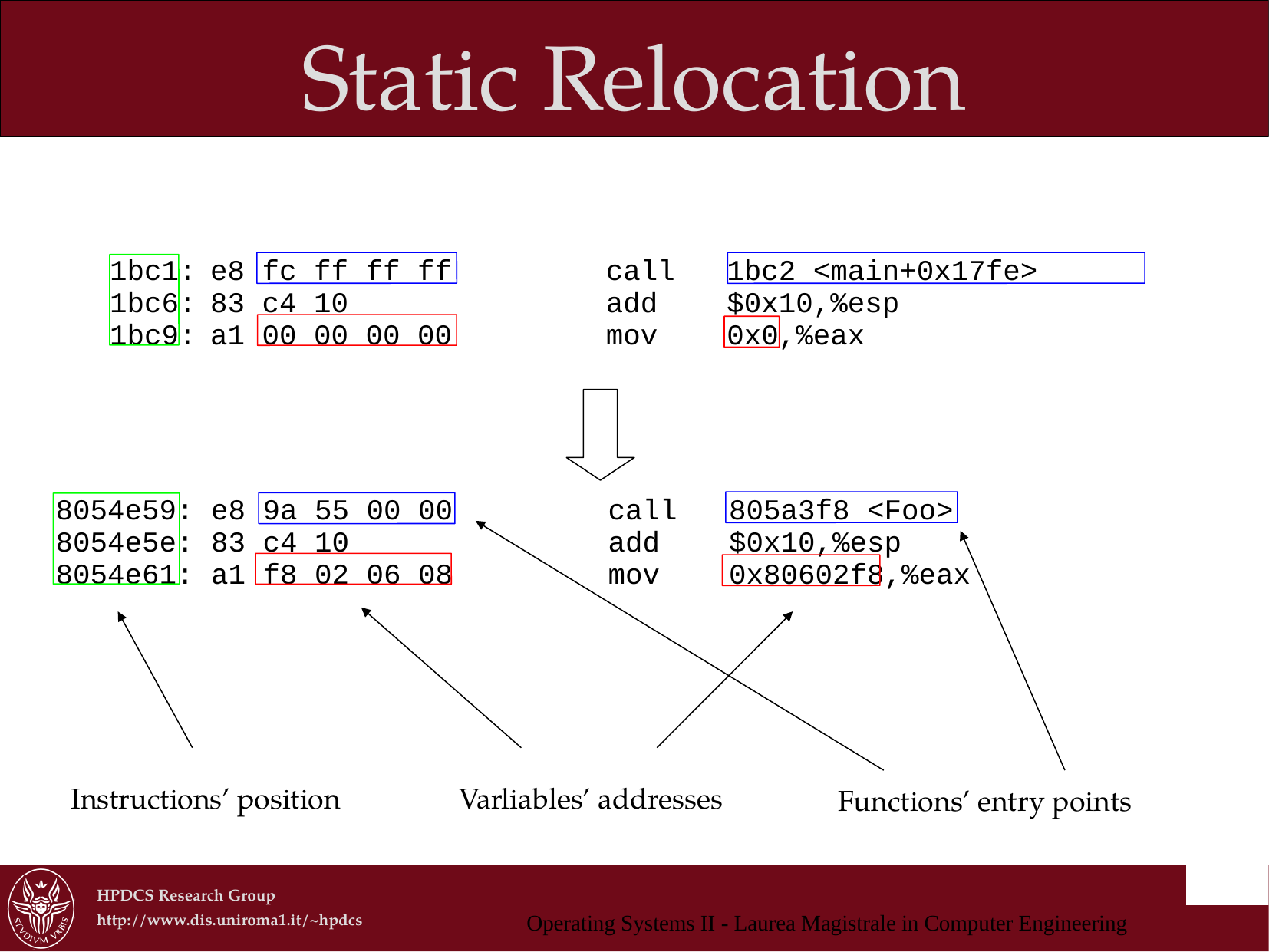

Static Relocation
    1bc1:	e8 fc ff ff ff       	call   1bc2 <main+0x17fe>
    1bc6:	83 c4 10             	add    $0x10,%esp
    1bc9:	a1 00 00 00 00       	mov    0x0,%eax

 8054e59: e8 9a 55 00 00         call   805a3f8 <Foo>
 8054e5e: 83 c4 10               add    $0x10,%esp
 8054e61: a1 f8 02 06 08         mov    0x80602f8,%eax

Instructions’ position
Varliables’ addresses
Functions’ entry points
Operating Systems II - Laurea Magistrale in Computer Engineering